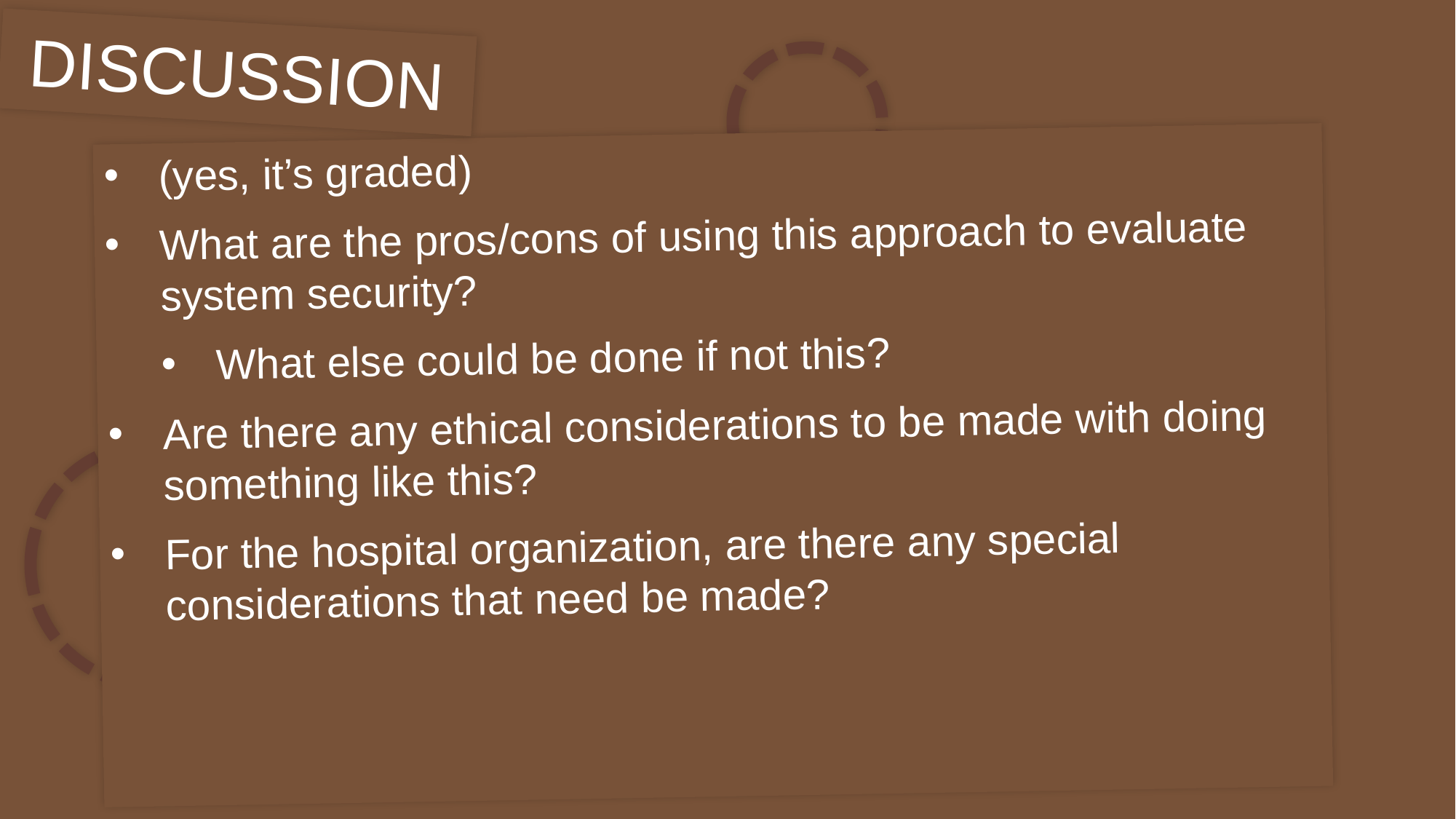

DISCUSSION

(yes, it’s graded)
What are the pros/cons of using this approach to evaluate system security?
What else could be done if not this?
Are there any ethical considerations to be made with doing something like this?
For the hospital organization, are there any special considerations that need be made?